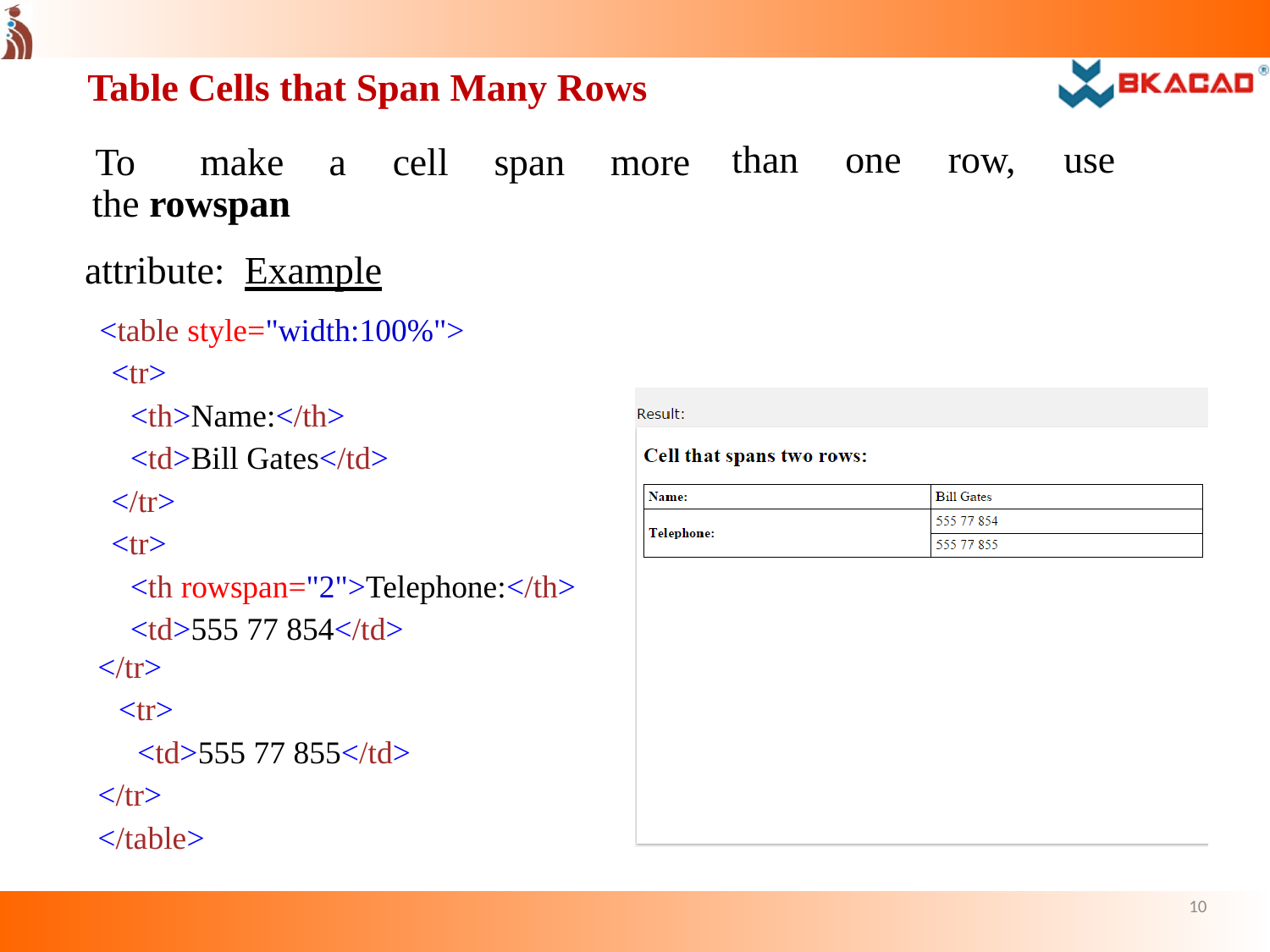

Table Cells that Span Many Rows

To	make	a	cell	span	more
than
one	row,	use
the rowspan attribute:  Example
<table style="width:100%">
<tr>
<th>Name:</th>
<td>Bill Gates</td>
</tr>
<tr>
<th rowspan="2">Telephone:</th>
<td>555 77 854</td>
</tr>
<tr>
<td>555 77 855</td>
</tr>
</table>

10